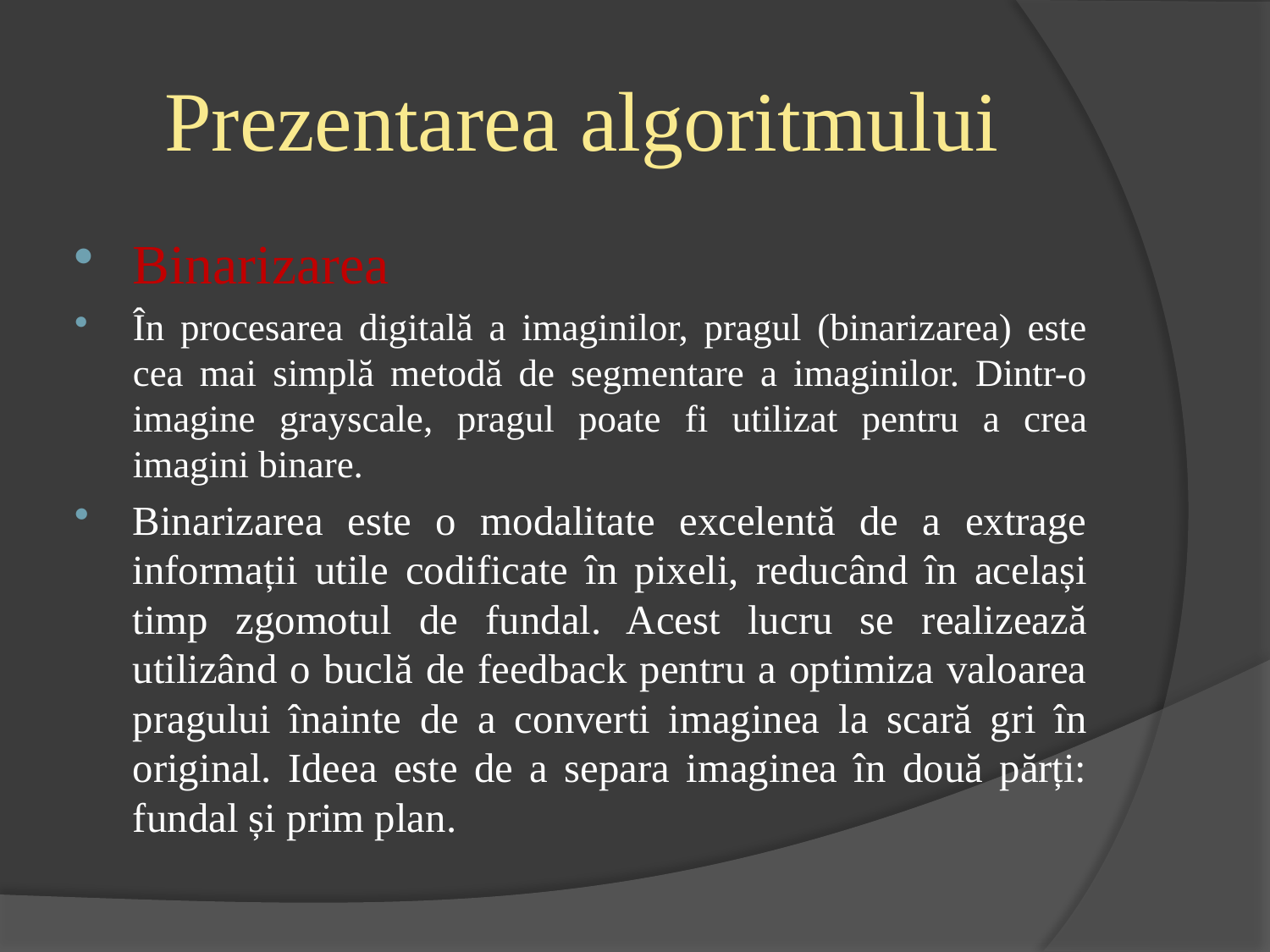

# Prezentarea algoritmului
Binarizarea
În procesarea digitală a imaginilor, pragul (binarizarea) este cea mai simplă metodă de segmentare a imaginilor. Dintr-o imagine grayscale, pragul poate fi utilizat pentru a crea imagini binare.
Binarizarea este o modalitate excelentă de a extrage informații utile codificate în pixeli, reducând în același timp zgomotul de fundal. Acest lucru se realizează utilizând o buclă de feedback pentru a optimiza valoarea pragului înainte de a converti imaginea la scară gri în original. Ideea este de a separa imaginea în două părți: fundal și prim plan.